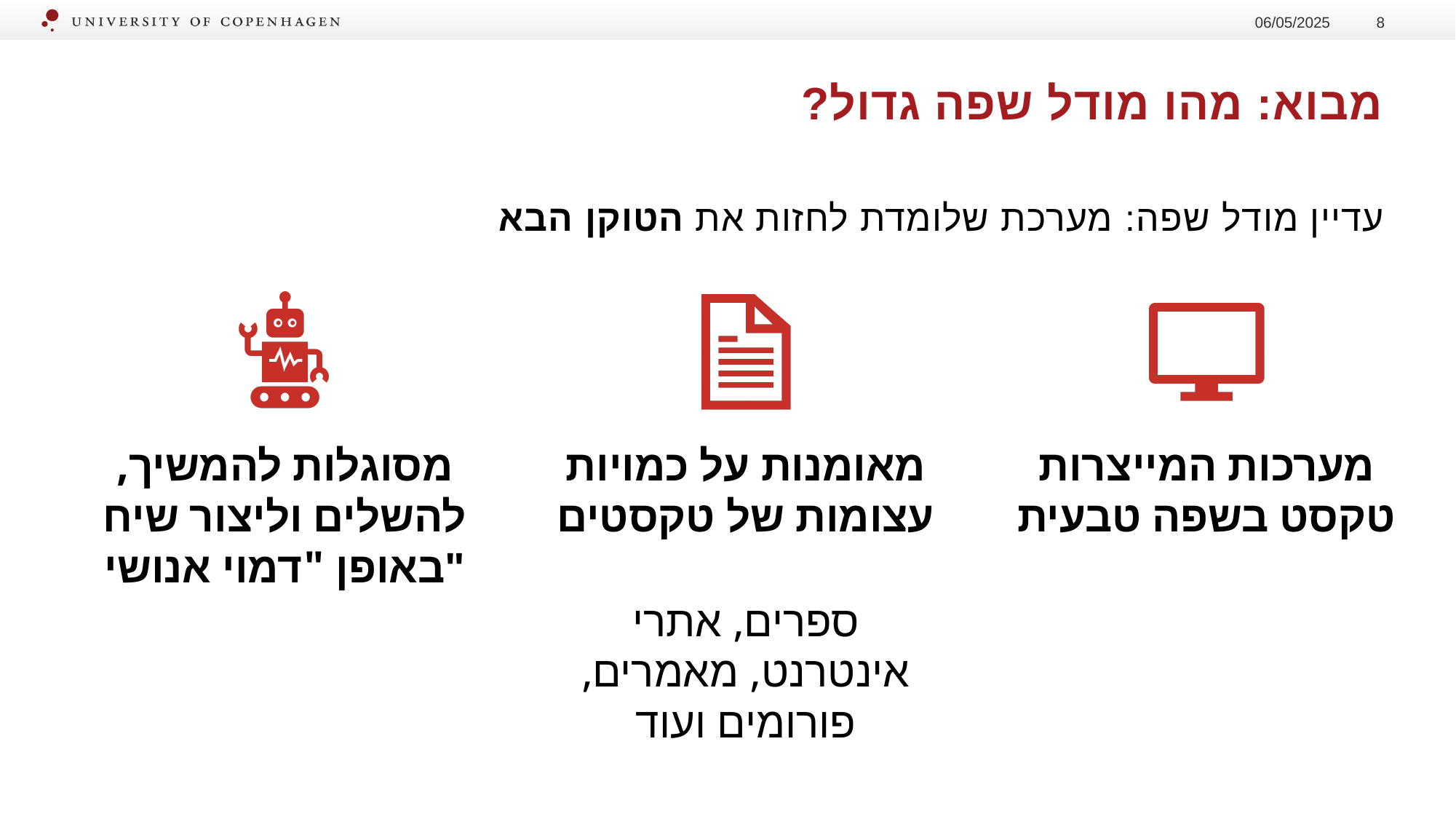

06/05/2025
8
# מבוא: מהו מודל שפה גדול?
עדיין מודל שפה: מערכת שלומדת לחזות את הטוקן הבא
מסוגלות להמשיך, להשלים וליצור שיח באופן "דמוי אנושי"
מאומנות על כמויות עצומות של טקסטים
ספרים, אתרי אינטרנט, מאמרים, פורומים ועוד
מערכות המייצרות טקסט בשפה טבעית